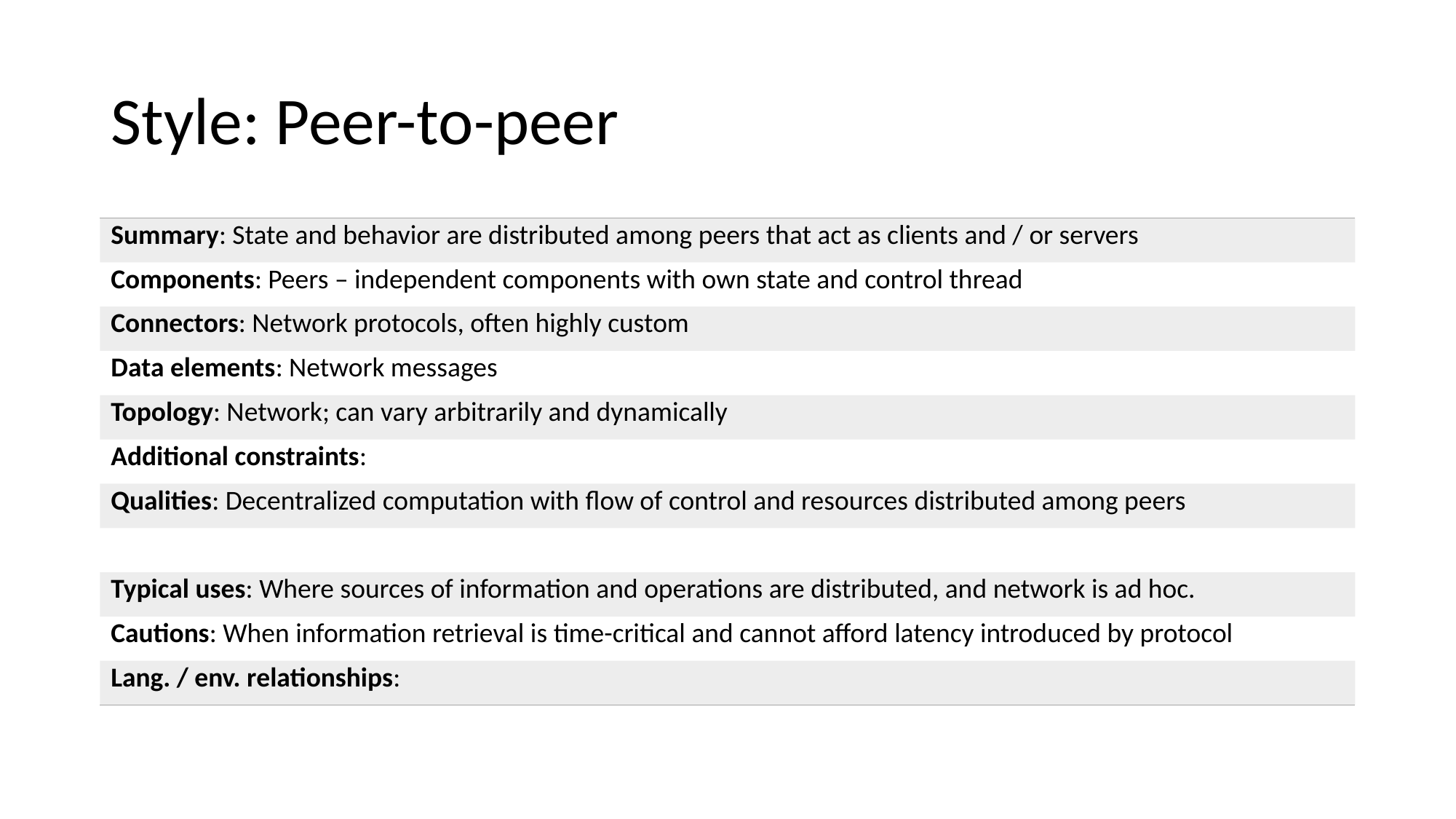

# Style: Peer-to-peer
| Summary: State and behavior are distributed among peers that act as clients and / or servers |
| --- |
| Components: Peers – independent components with own state and control thread |
| Connectors: Network protocols, often highly custom |
| Data elements: Network messages |
| Topology: Network; can vary arbitrarily and dynamically |
| Additional constraints: |
| Qualities: Decentralized computation with flow of control and resources distributed among peers |
|  |
| Typical uses: Where sources of information and operations are distributed, and network is ad hoc. |
| Cautions: When information retrieval is time-critical and cannot afford latency introduced by protocol |
| Lang. / env. relationships: |